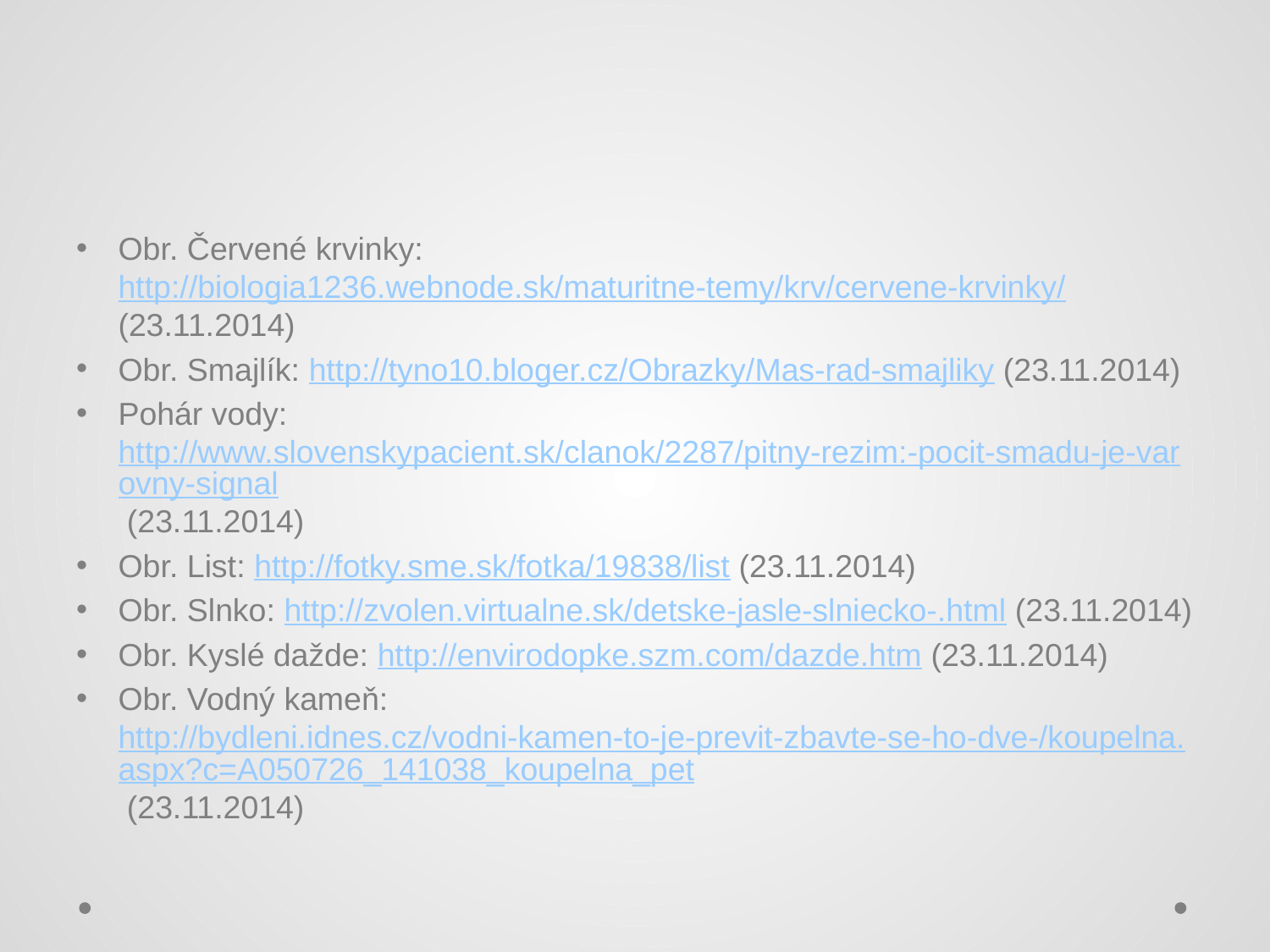

#
Obr. Červené krvinky: http://biologia1236.webnode.sk/maturitne-temy/krv/cervene-krvinky/ (23.11.2014)
Obr. Smajlík: http://tyno10.bloger.cz/Obrazky/Mas-rad-smajliky (23.11.2014)
Pohár vody: http://www.slovenskypacient.sk/clanok/2287/pitny-rezim:-pocit-smadu-je-varovny-signal (23.11.2014)
Obr. List: http://fotky.sme.sk/fotka/19838/list (23.11.2014)
Obr. Slnko: http://zvolen.virtualne.sk/detske-jasle-slniecko-.html (23.11.2014)
Obr. Kyslé dažde: http://envirodopke.szm.com/dazde.htm (23.11.2014)
Obr. Vodný kameň: http://bydleni.idnes.cz/vodni-kamen-to-je-previt-zbavte-se-ho-dve-/koupelna.aspx?c=A050726_141038_koupelna_pet (23.11.2014)